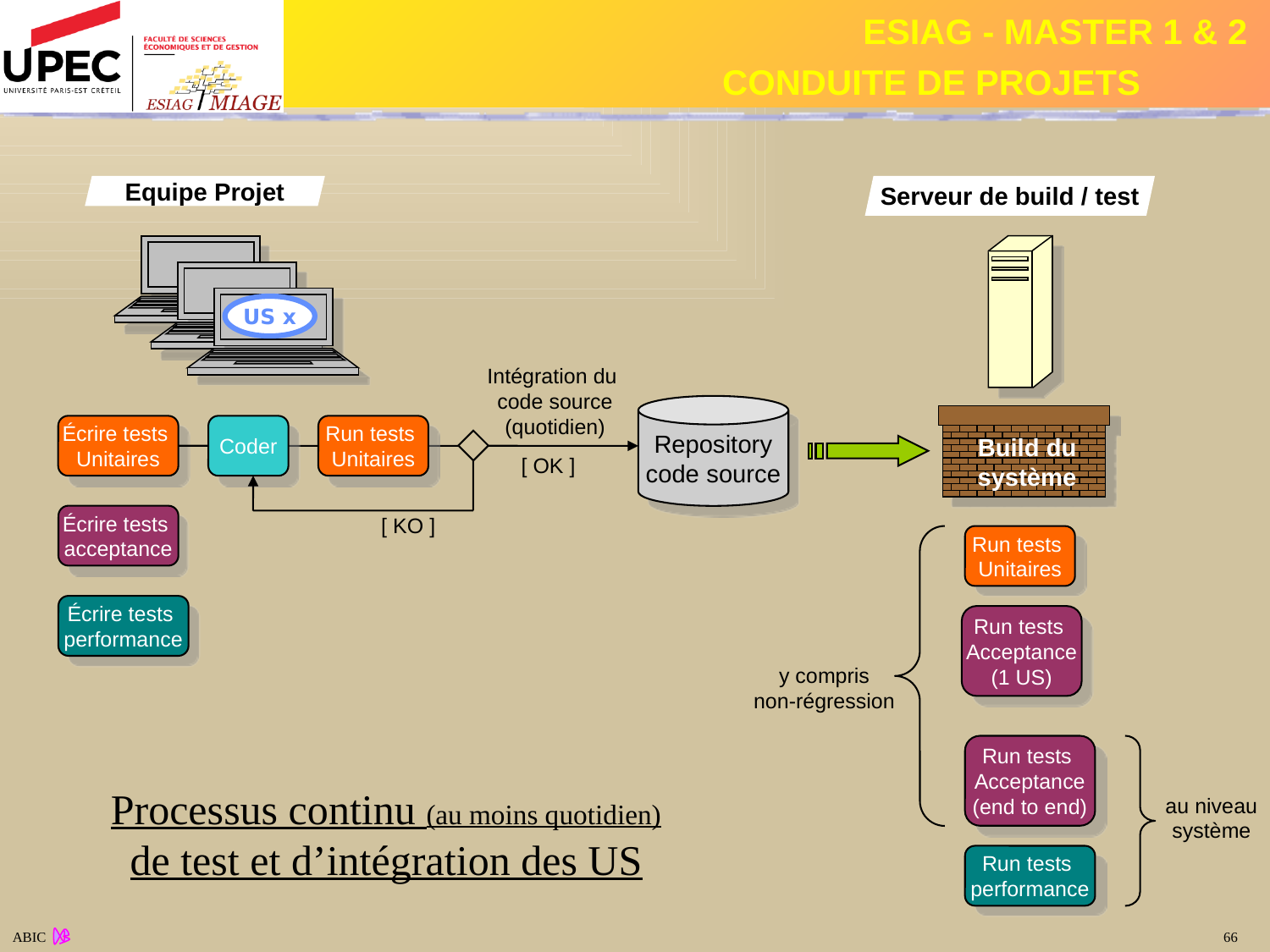

Serveur de build / test
Equipe Projet

US x
Intégration du
code source
(quotidien)
Repository
code source

Écrire tests
Unitaires
Coder
Run tests
Unitaires
Build du
système

[ OK ]

Écrire tests
acceptance
[ KO ]

Run tests
Unitaires
Écrire tests
performance
Run tests
Acceptance
(1 US)
y compris
non-régression
Run tests
Acceptance
(end to end)

Processus continu (au moins quotidien)
de test et d’intégration des US
au niveau
système
Run tests
performance